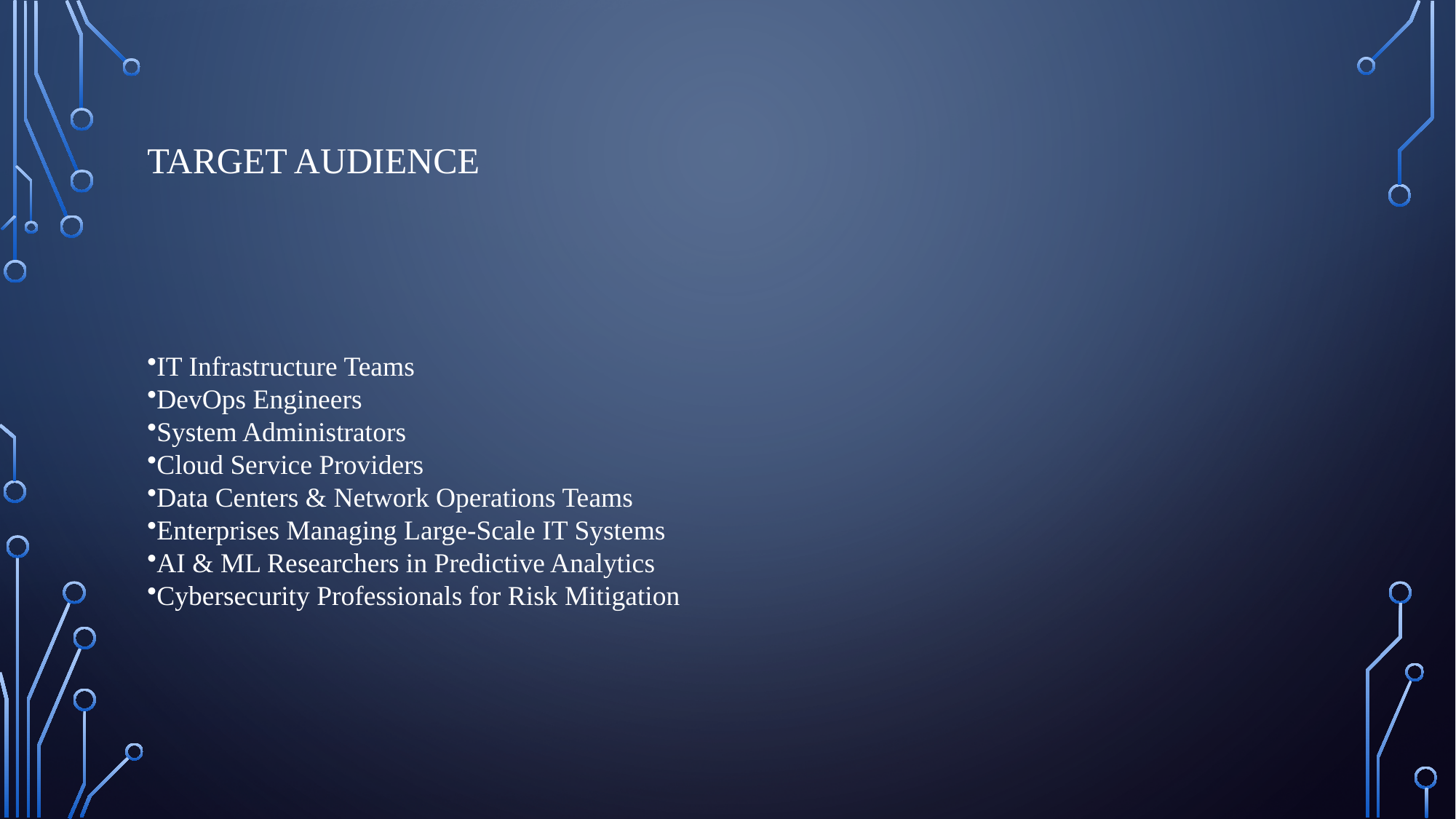

# Target audience

IT Infrastructure Teams
DevOps Engineers
System Administrators
Cloud Service Providers
Data Centers & Network Operations Teams
Enterprises Managing Large-Scale IT Systems
AI & ML Researchers in Predictive Analytics
Cybersecurity Professionals for Risk Mitigation